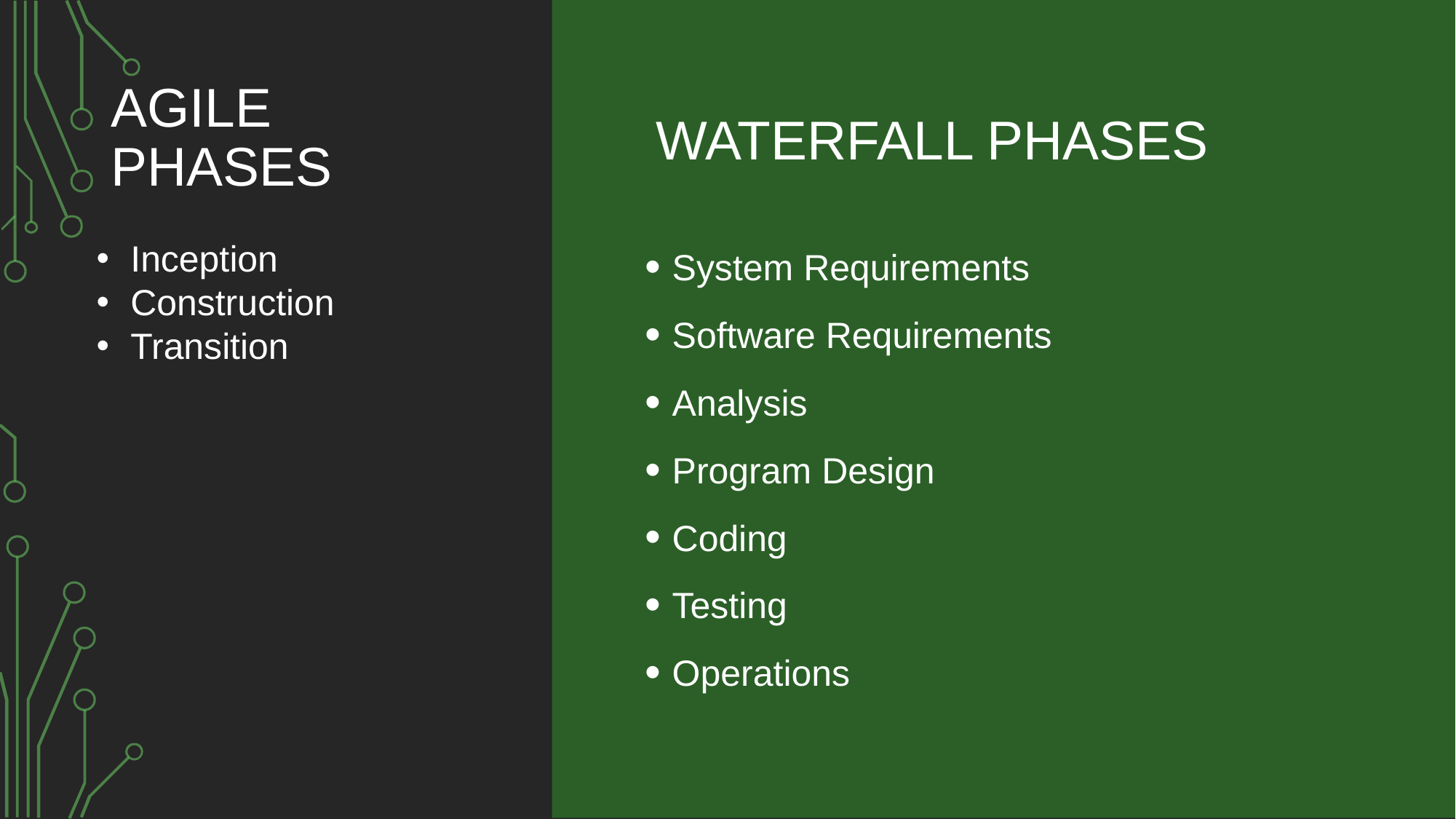

# Agile Phases
Waterfall Phases
Inception
Construction
Transition
System Requirements
Software Requirements
Analysis
Program Design
Coding
Testing
Operations